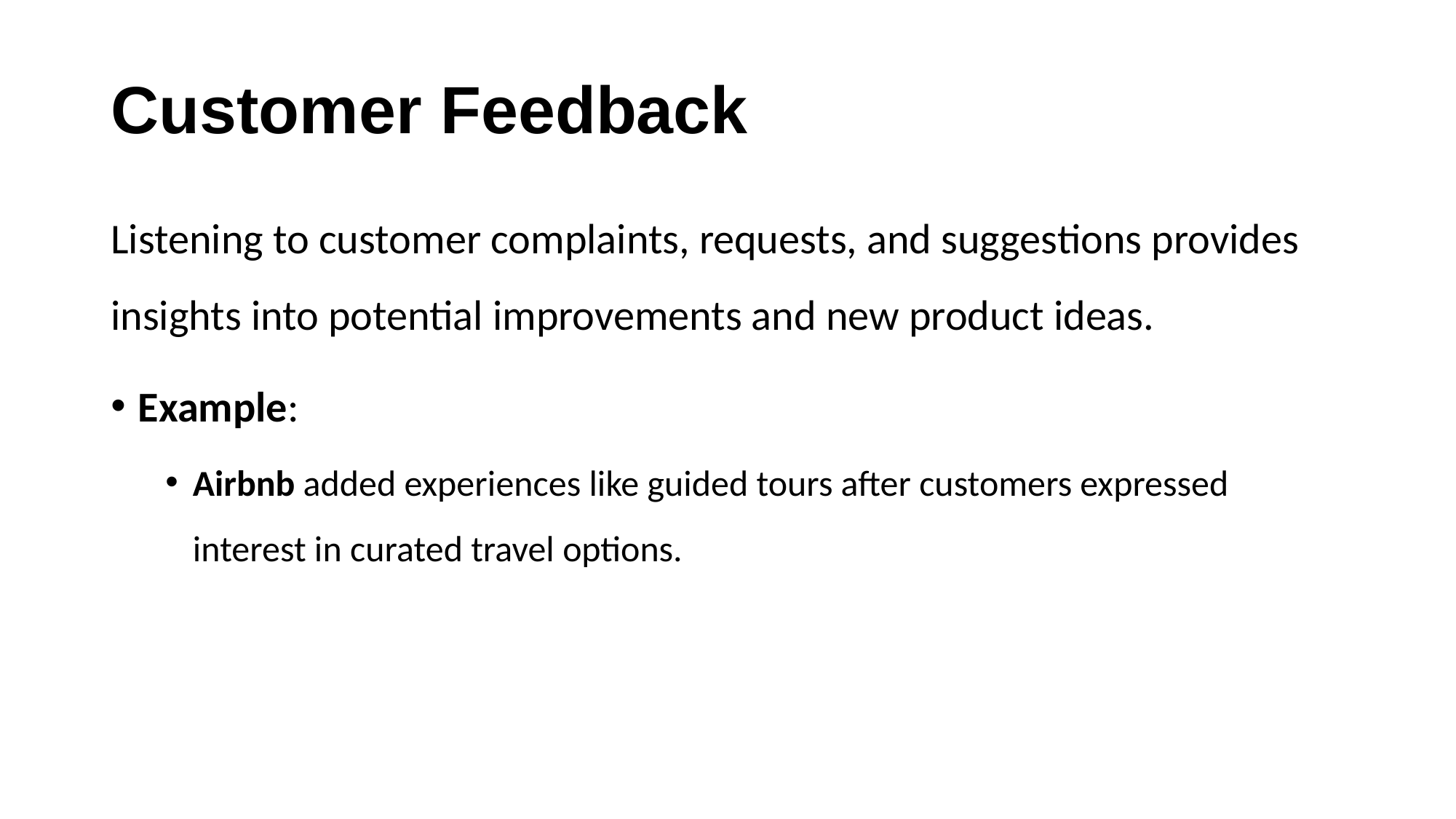

# Customer Feedback
Listening to customer complaints, requests, and suggestions provides insights into potential improvements and new product ideas.
Example:
Airbnb added experiences like guided tours after customers expressed interest in curated travel options.